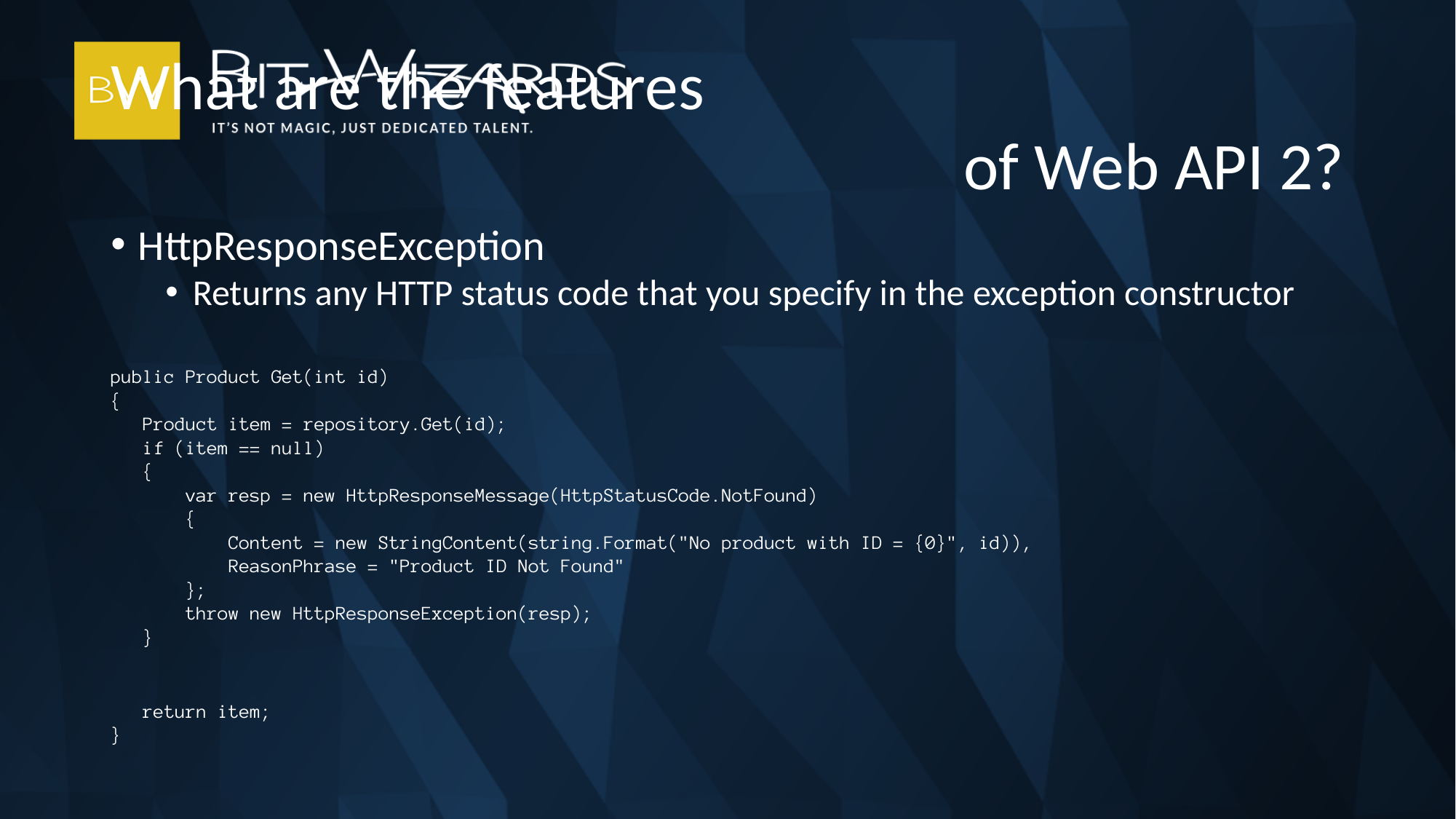

What are the features
of Web API 2?
HttpResponseException
Returns any HTTP status code that you specify in the exception constructor

public Product Get(int id)
{
   Product item = repository.Get(id);
   if (item == null)
   {
       var resp = new HttpResponseMessage(HttpStatusCode.NotFound)
       {
           Content = new StringContent(string.Format("No product with ID = {0}", id)),
           ReasonPhrase = "Product ID Not Found"
       };
       throw new HttpResponseException(resp);
   }

   return item;
}